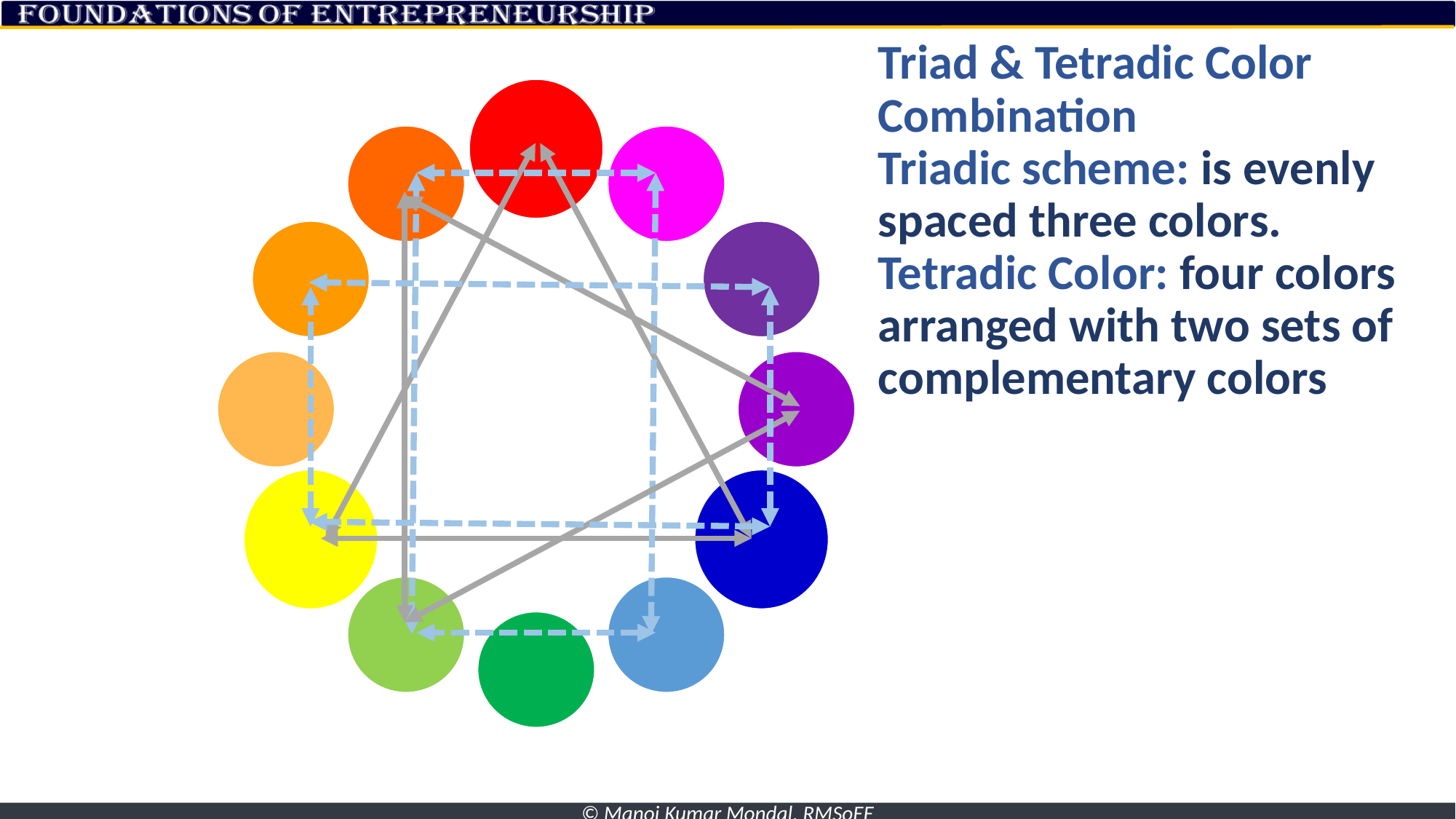

# Triad & Tetradic Color Combination Triadic scheme: is evenly spaced three colors. Tetradic Color: four colors arranged with two sets of complementary colors